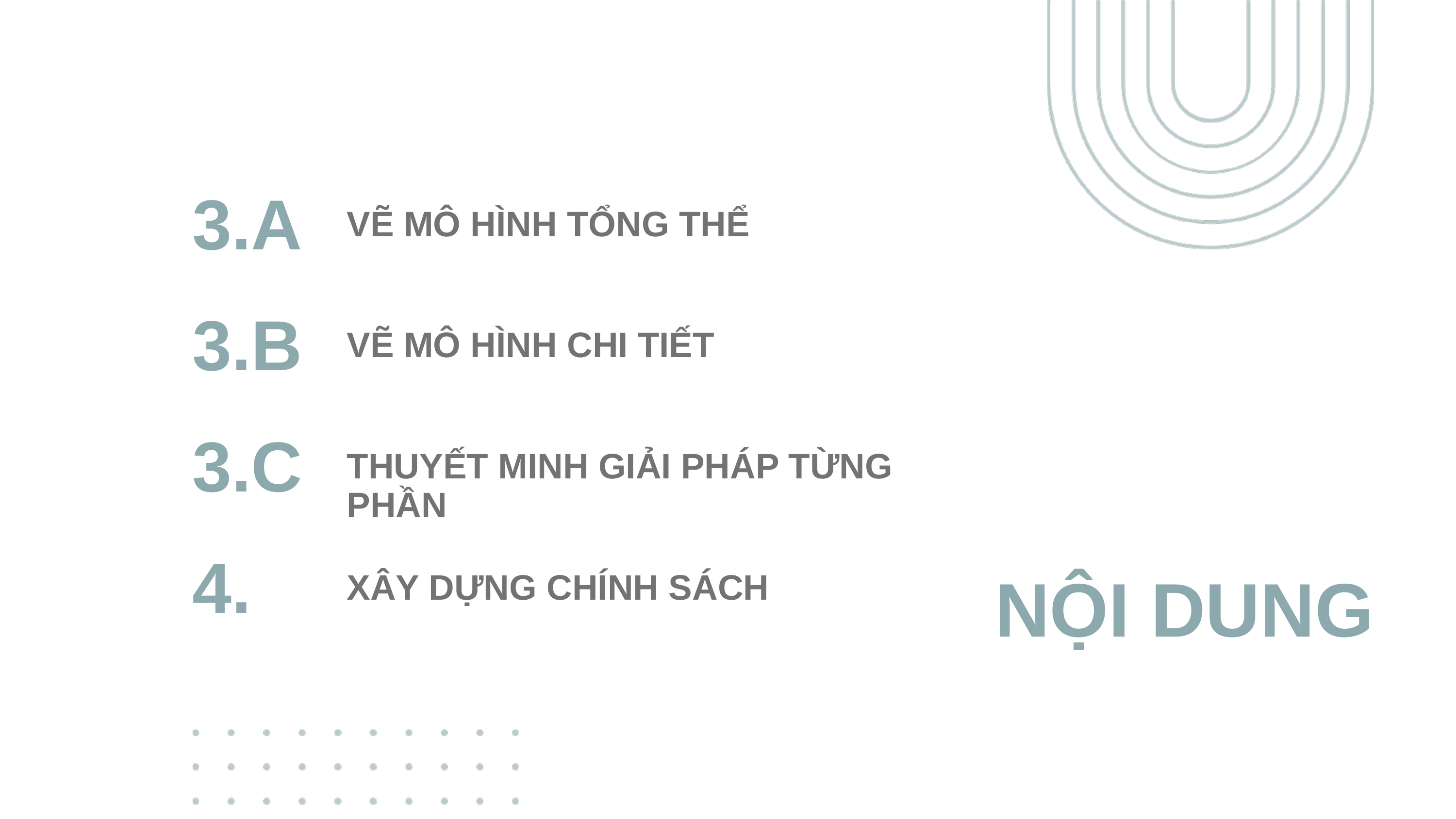

3.A
VẼ MÔ HÌNH TỔNG THỂ
3.B
VẼ MÔ HÌNH CHI TIẾT
3.C
THUYẾT MINH GIẢI PHÁP TỪNG PHẦN
4.
XÂY DỰNG CHÍNH SÁCH
NỘI DUNG